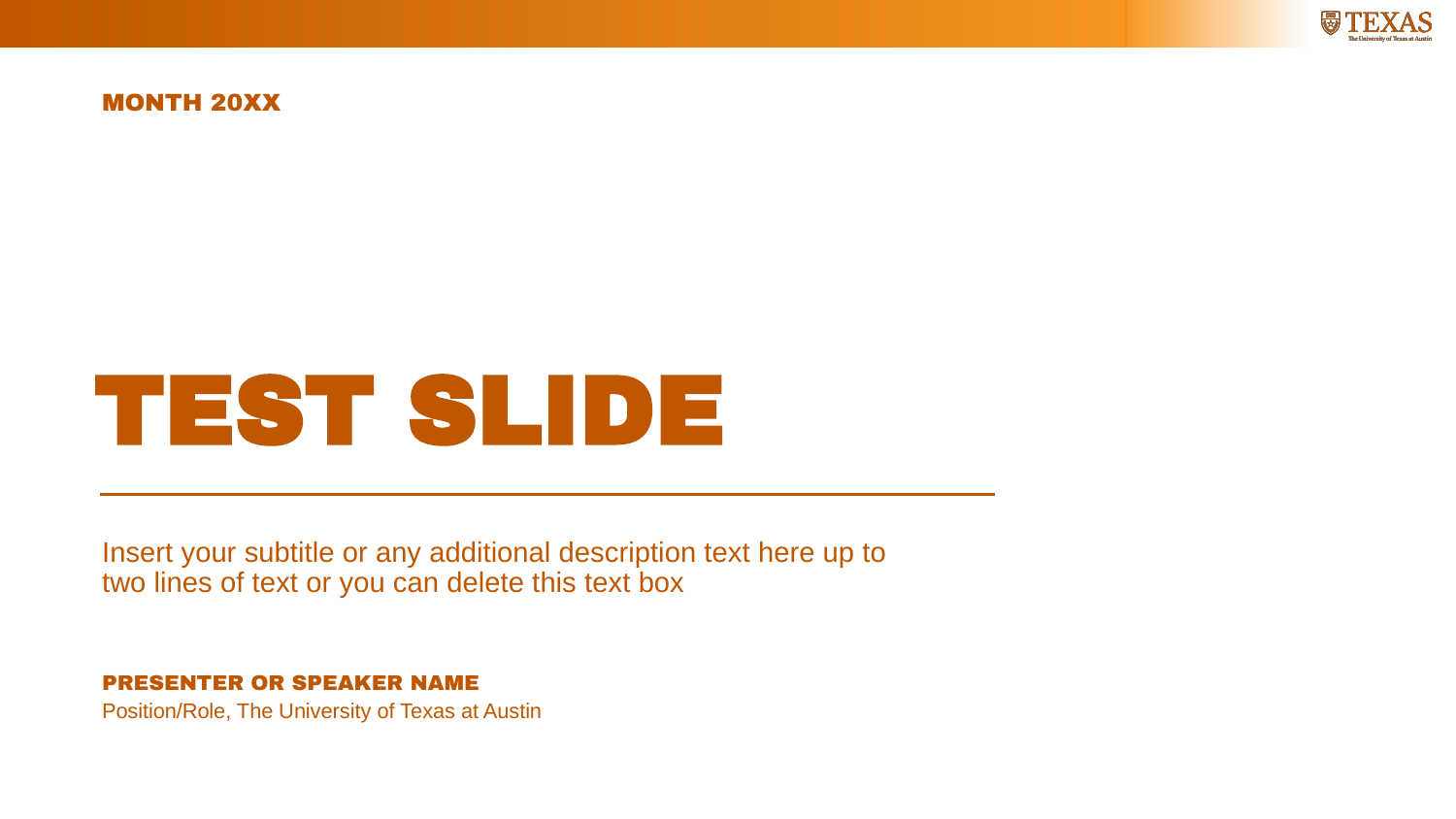

Month 20xx
Test slide
Insert your subtitle or any additional description text here up to
two lines of text or you can delete this text box
Presenter or speaker name
Position/Role, The University of Texas at Austin